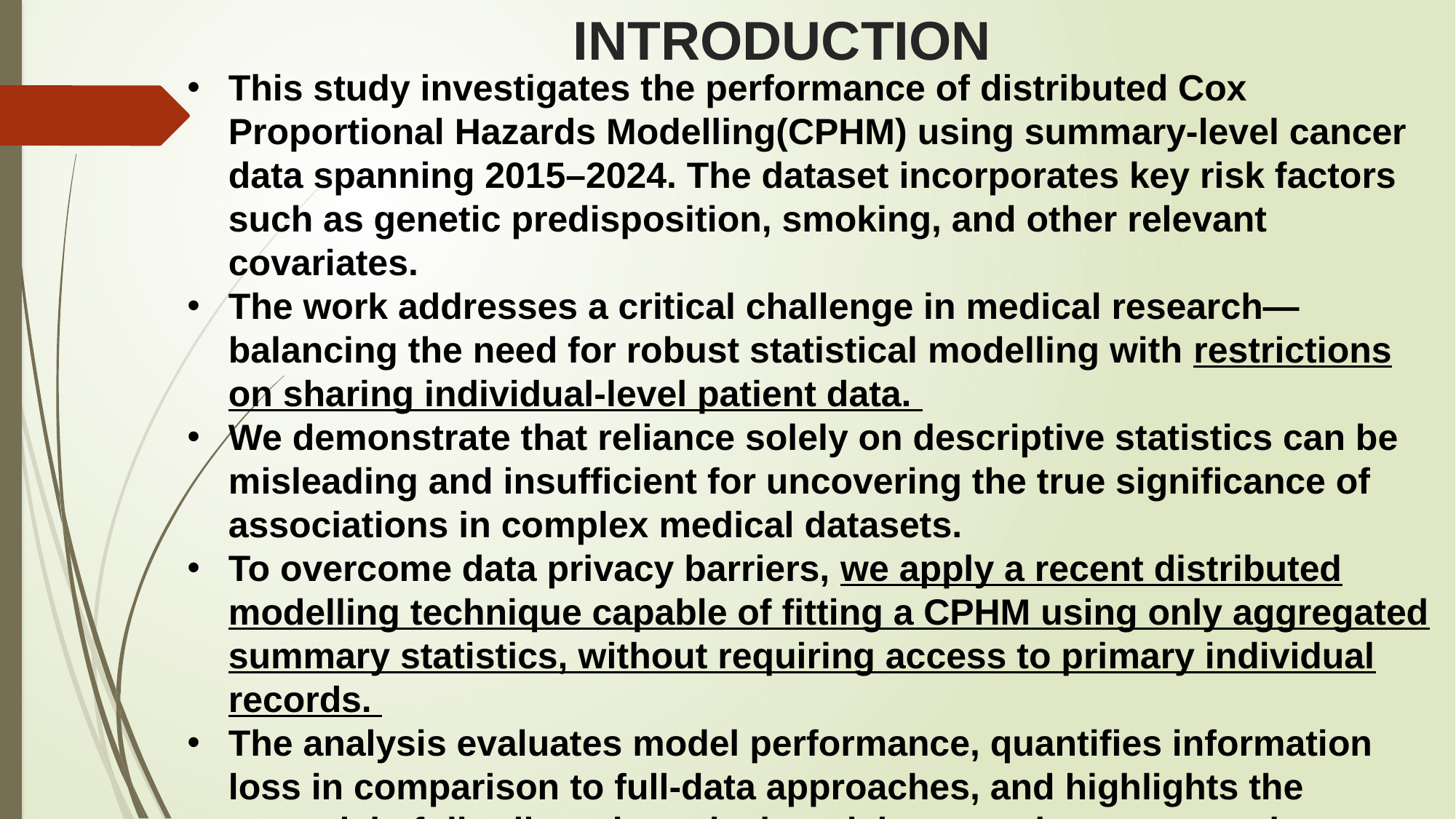

# INTRODUCTION
This study investigates the performance of distributed Cox Proportional Hazards Modelling(CPHM) using summary-level cancer data spanning 2015–2024. The dataset incorporates key risk factors such as genetic predisposition, smoking, and other relevant covariates.
The work addresses a critical challenge in medical research—balancing the need for robust statistical modelling with restrictions on sharing individual-level patient data.
We demonstrate that reliance solely on descriptive statistics can be misleading and insufficient for uncovering the true significance of associations in complex medical datasets.
To overcome data privacy barriers, we apply a recent distributed modelling technique capable of fitting a CPHM using only aggregated summary statistics, without requiring access to primary individual records.
The analysis evaluates model performance, quantifies information loss in comparison to full-data approaches, and highlights the potential of distributed survival models as a privacy-preserving yet statistically rigorous alternative for large-scale epidemiological studies.